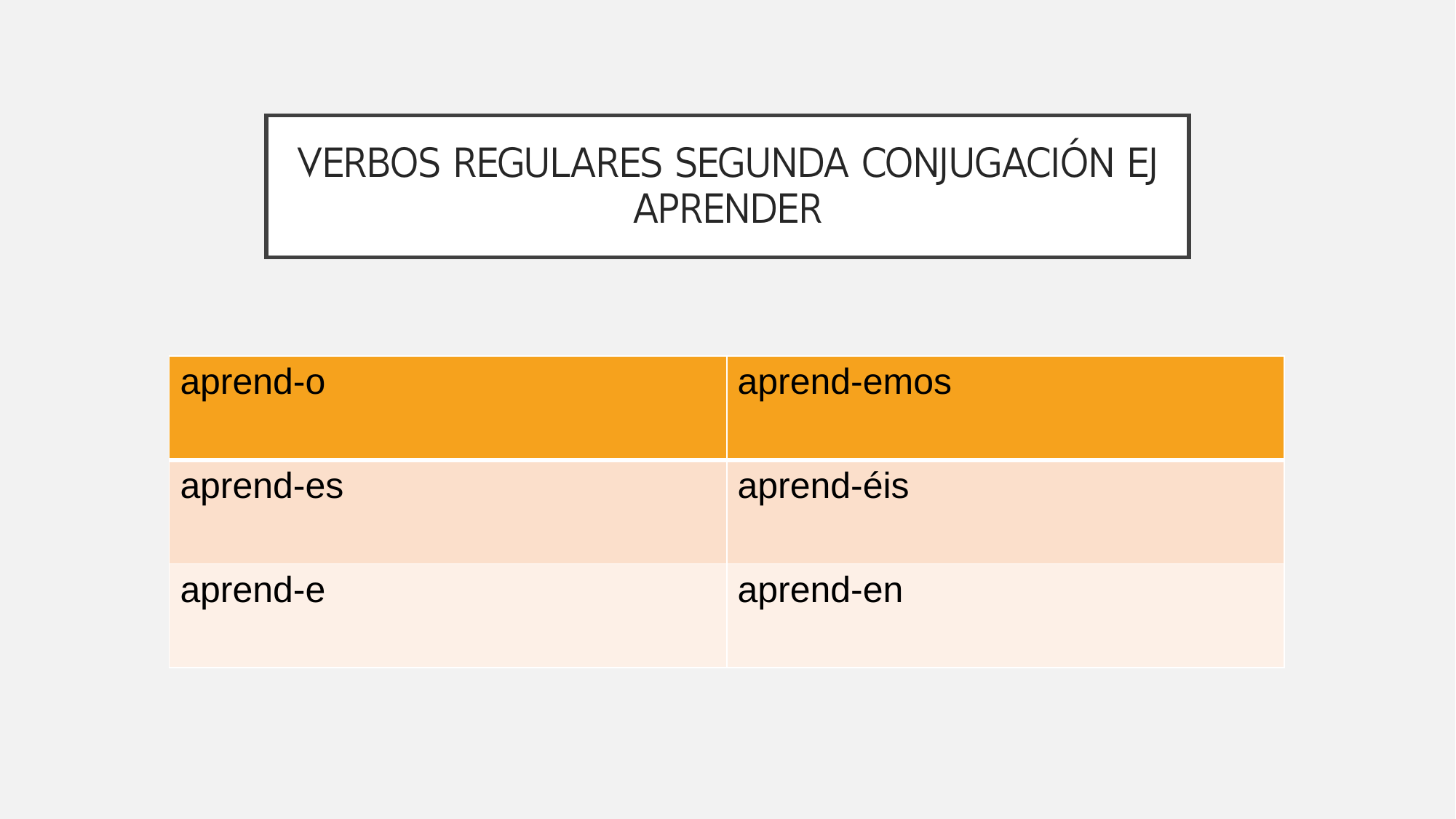

# VERBOS REGULARES SEGUNDA CONJUGACIÓN EJ APRENDER
| aprend-o | aprend-emos |
| --- | --- |
| aprend-es | aprend-éis |
| aprend-e | aprend-en |